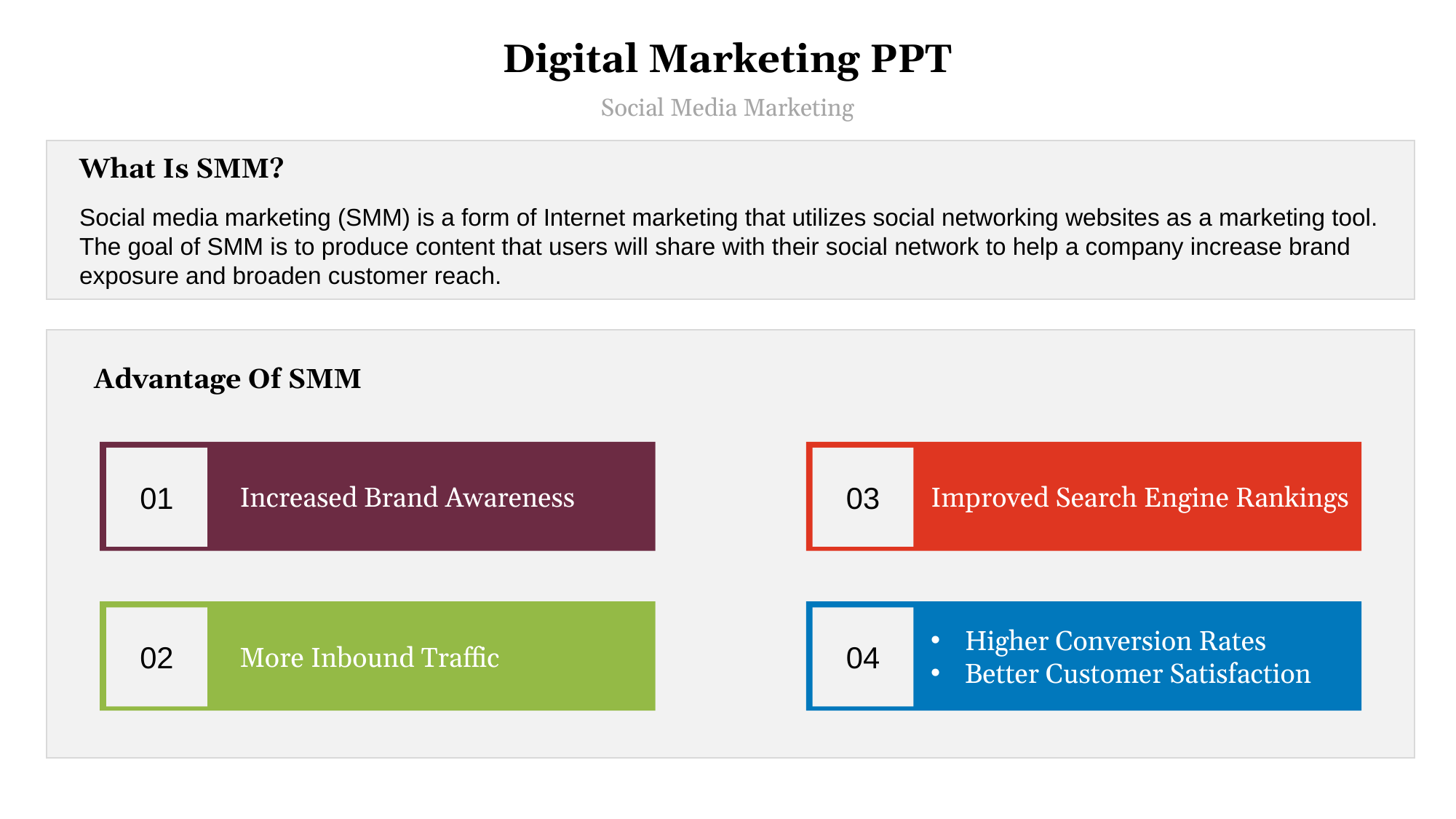

Digital Marketing PPT
Social Media Marketing
What Is SMM?
Social media marketing (SMM) is a form of Internet marketing that utilizes social networking websites as a marketing tool. The goal of SMM is to produce content that users will share with their social network to help a company increase brand exposure and broaden customer reach.

Advantage Of SMM

01

02

03
Increased Brand Awareness
Improved Search Engine Rankings

04
Higher Conversion Rates
Better Customer Satisfaction
More Inbound Traffic